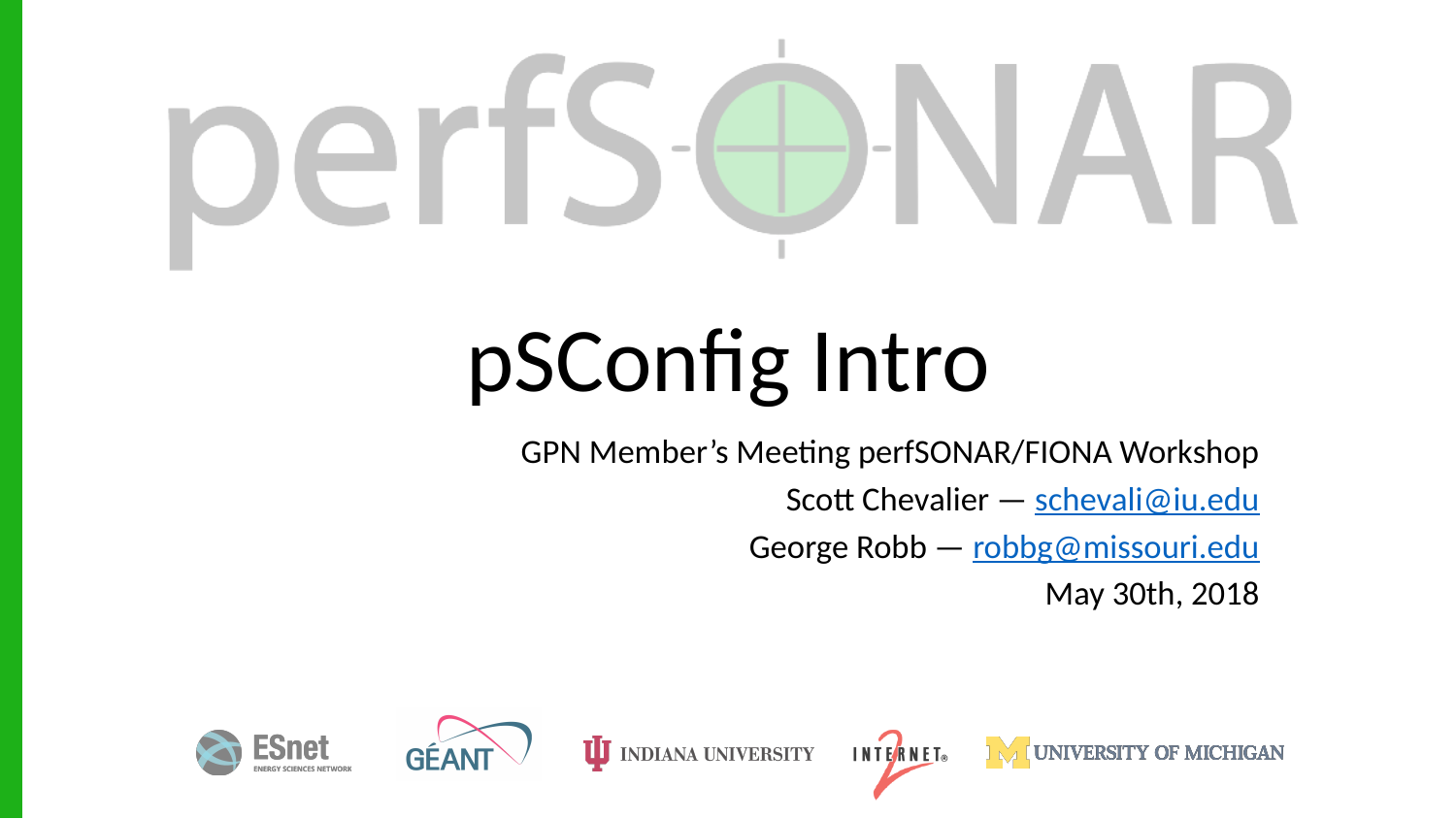

# pSConfig Intro
GPN Member’s Meeting perfSONAR/FIONA Workshop
Scott Chevalier — schevali@iu.edu
George Robb — robbg@missouri.edu
May 30th, 2018